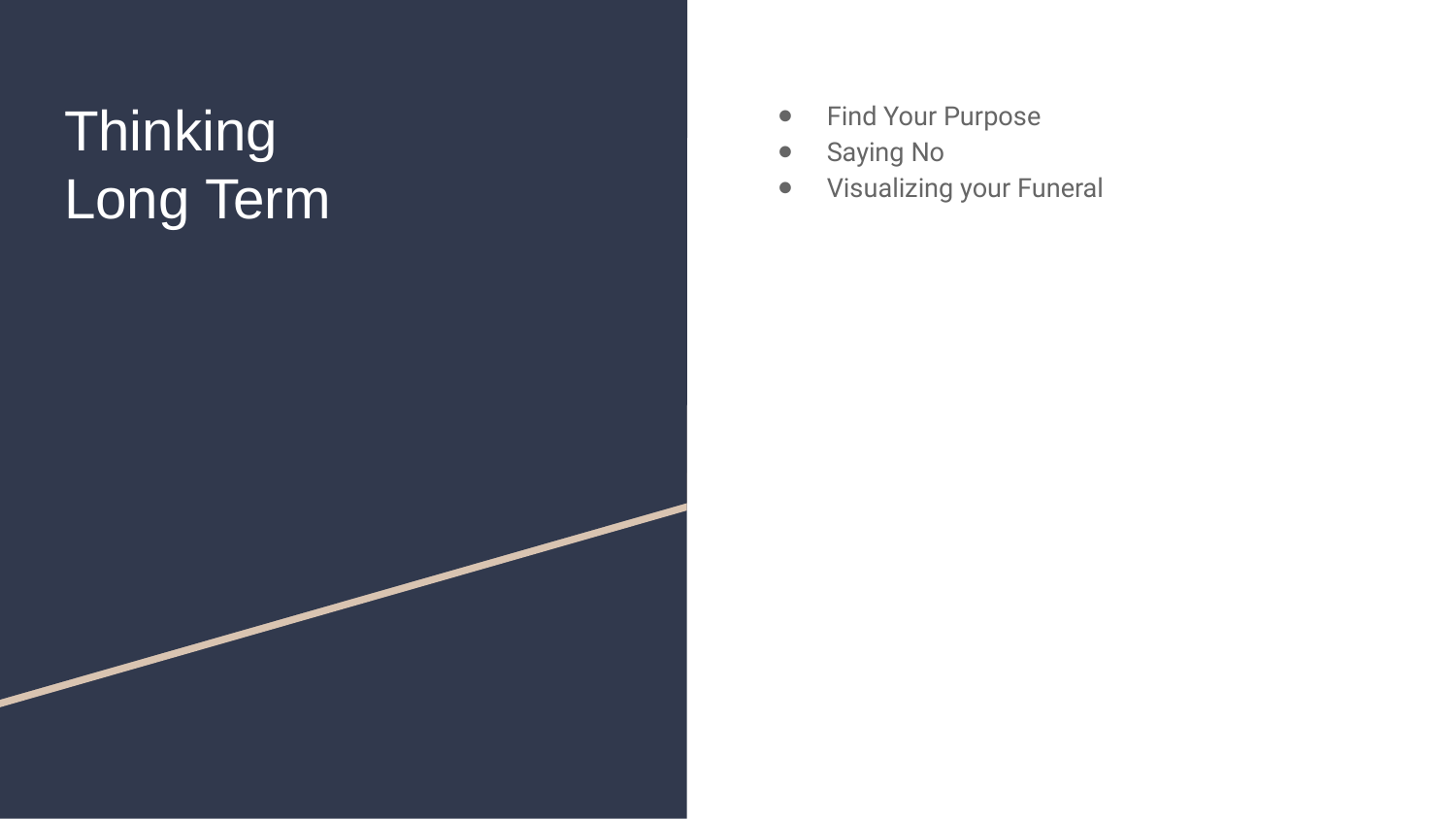

# Thinking
Long Term
Find Your Purpose
Saying No
Visualizing your Funeral